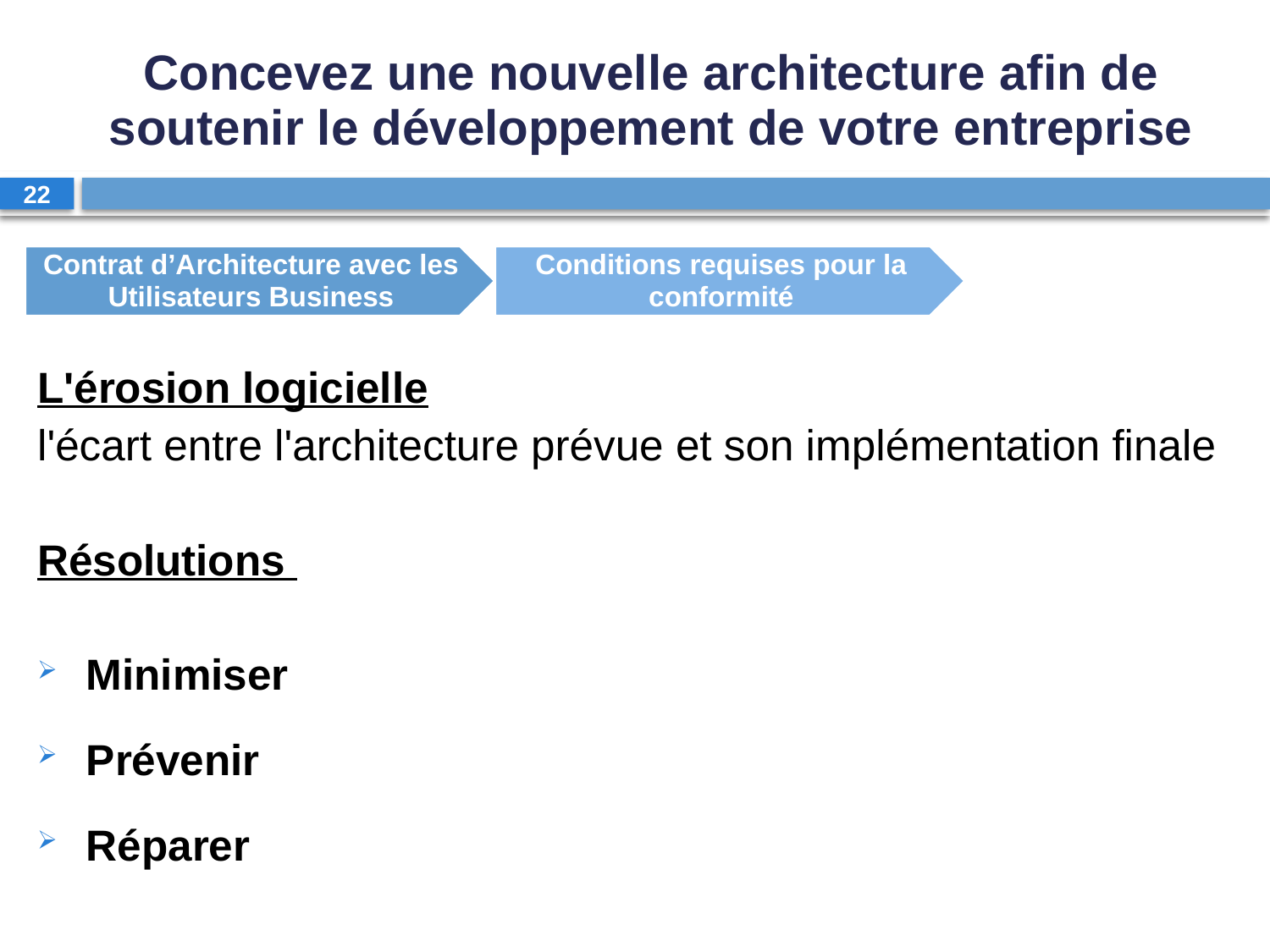

# Concevez une nouvelle architecture afin de soutenir le développement de votre entreprise
22

L'érosion logicielle
l'écart entre l'architecture prévue et son implémentation finale

Résolutions

Minimiser

Prévenir

Réparer

Contrat d’Architecture avec les Utilisateurs Business
Conditions requises pour la conformité